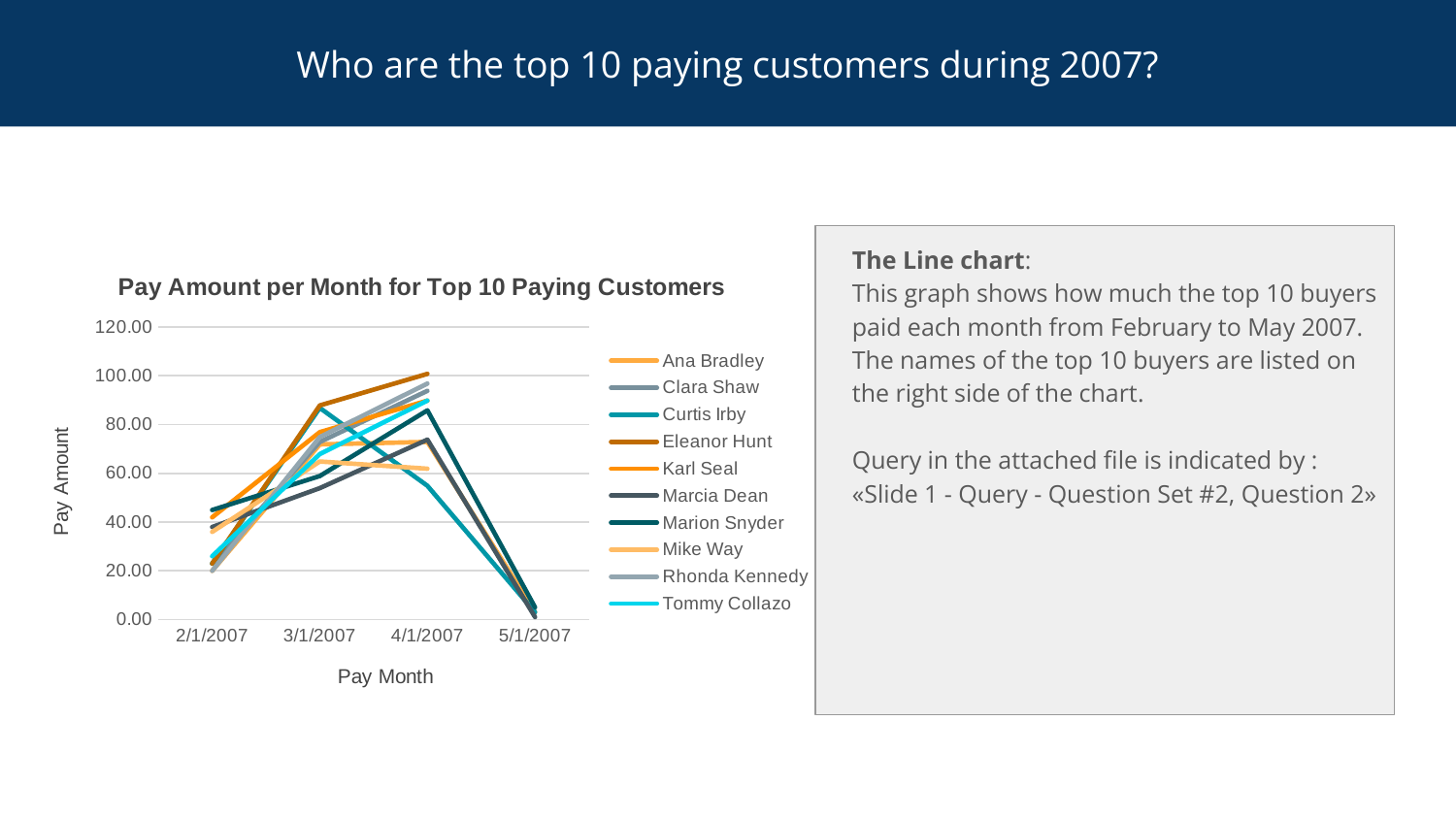

# Who are the top 10 paying customers during 2007?
The Line chart:
This graph shows how much the top 10 buyers paid each month from February to May 2007.
The names of the top 10 buyers are listed on the right side of the chart.

Query in the attached file is indicated by :
«Slide 1 - Query - Question Set #2, Question 2»

[unsupported chart]